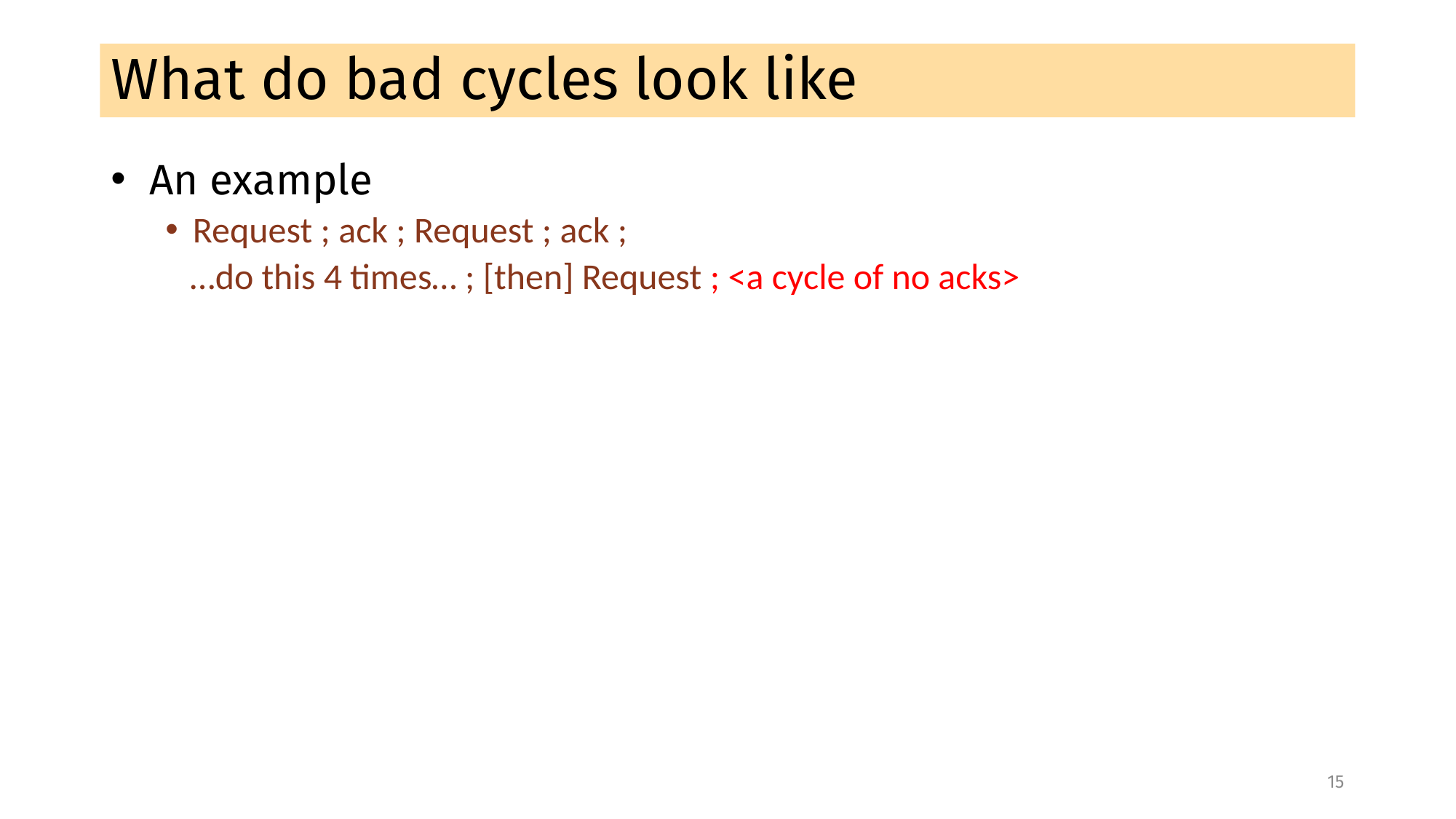

# What do bad cycles look like
 An example
Request ; ack ; Request ; ack ;
   …do this 4 times… ; [then] Request ; <a cycle of no acks>

15